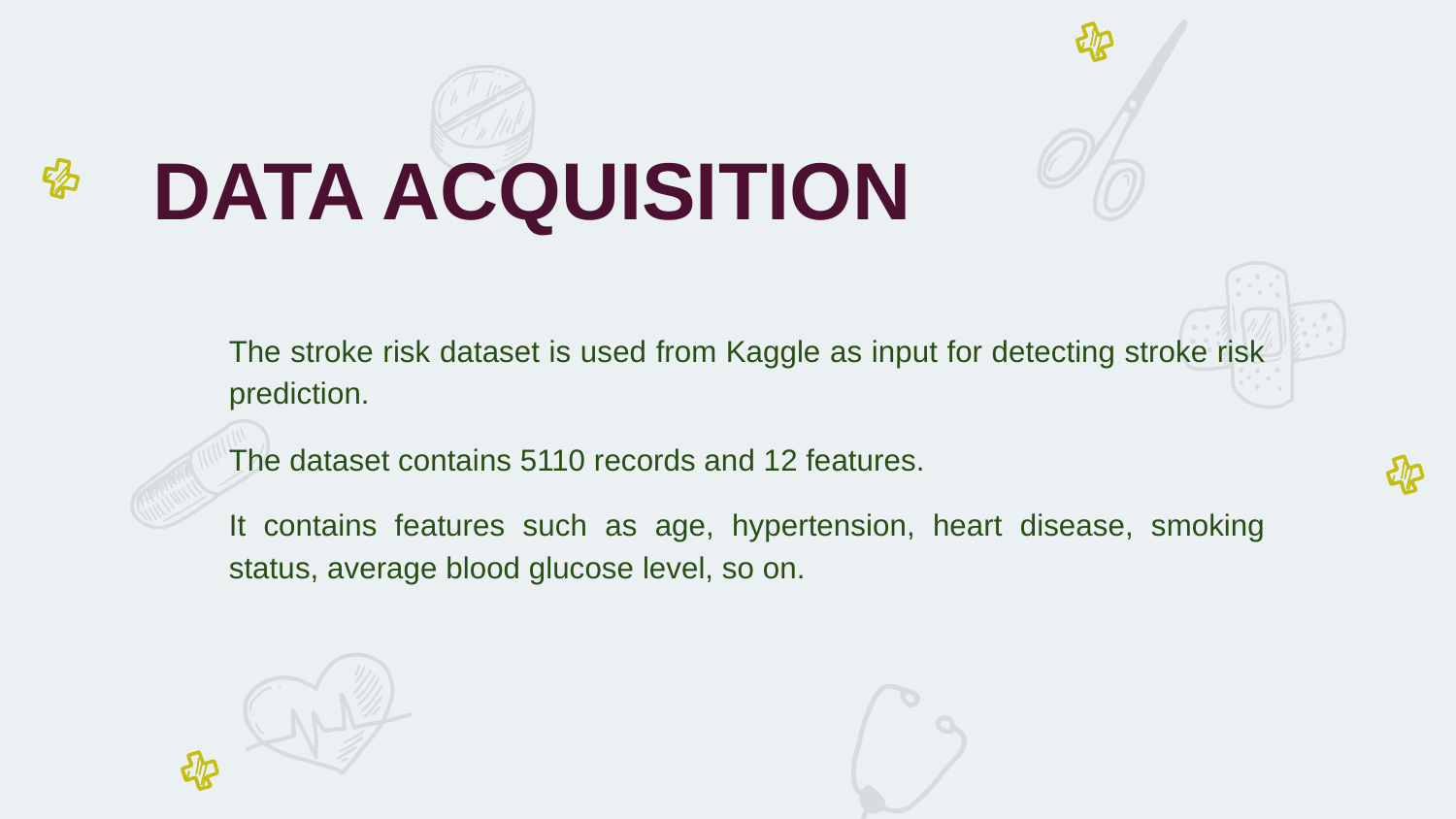

DATA ACQUISITION
The stroke risk dataset is used from Kaggle as input for detecting stroke risk prediction.
The dataset contains 5110 records and 12 features.
It contains features such as age, hypertension, heart disease, smoking status, average blood glucose level, so on.